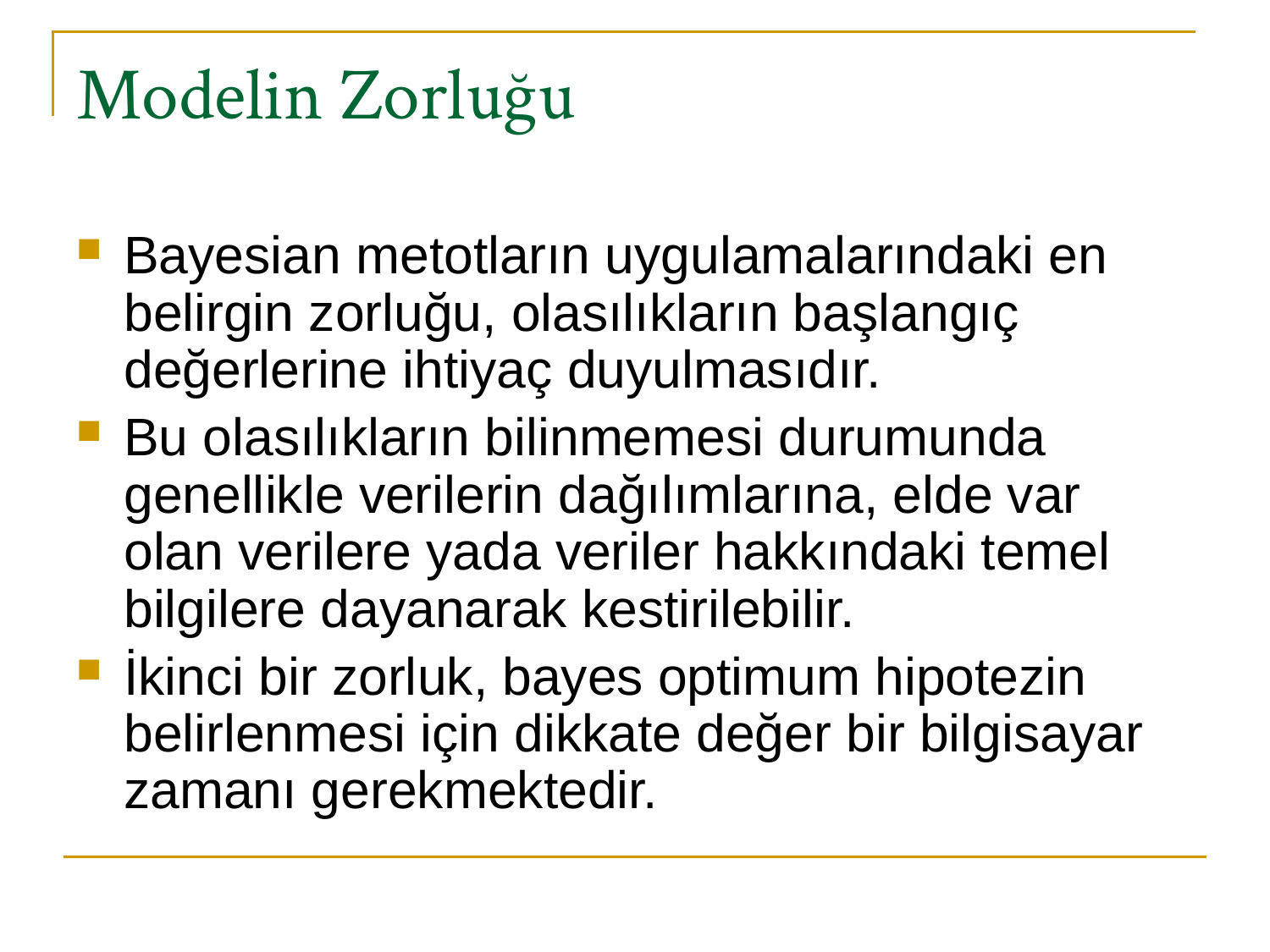

# Modelin Zorluğu
Bayesian metotların uygulamalarındaki en belirgin zorluğu, olasılıkların başlangıç değerlerine ihtiyaç duyulmasıdır.
Bu olasılıkların bilinmemesi durumunda genellikle verilerin dağılımlarına, elde var olan verilere yada veriler hakkındaki temel bilgilere dayanarak kestirilebilir.
İkinci bir zorluk, bayes optimum hipotezin belirlenmesi için dikkate değer bir bilgisayar zamanı gerekmektedir.